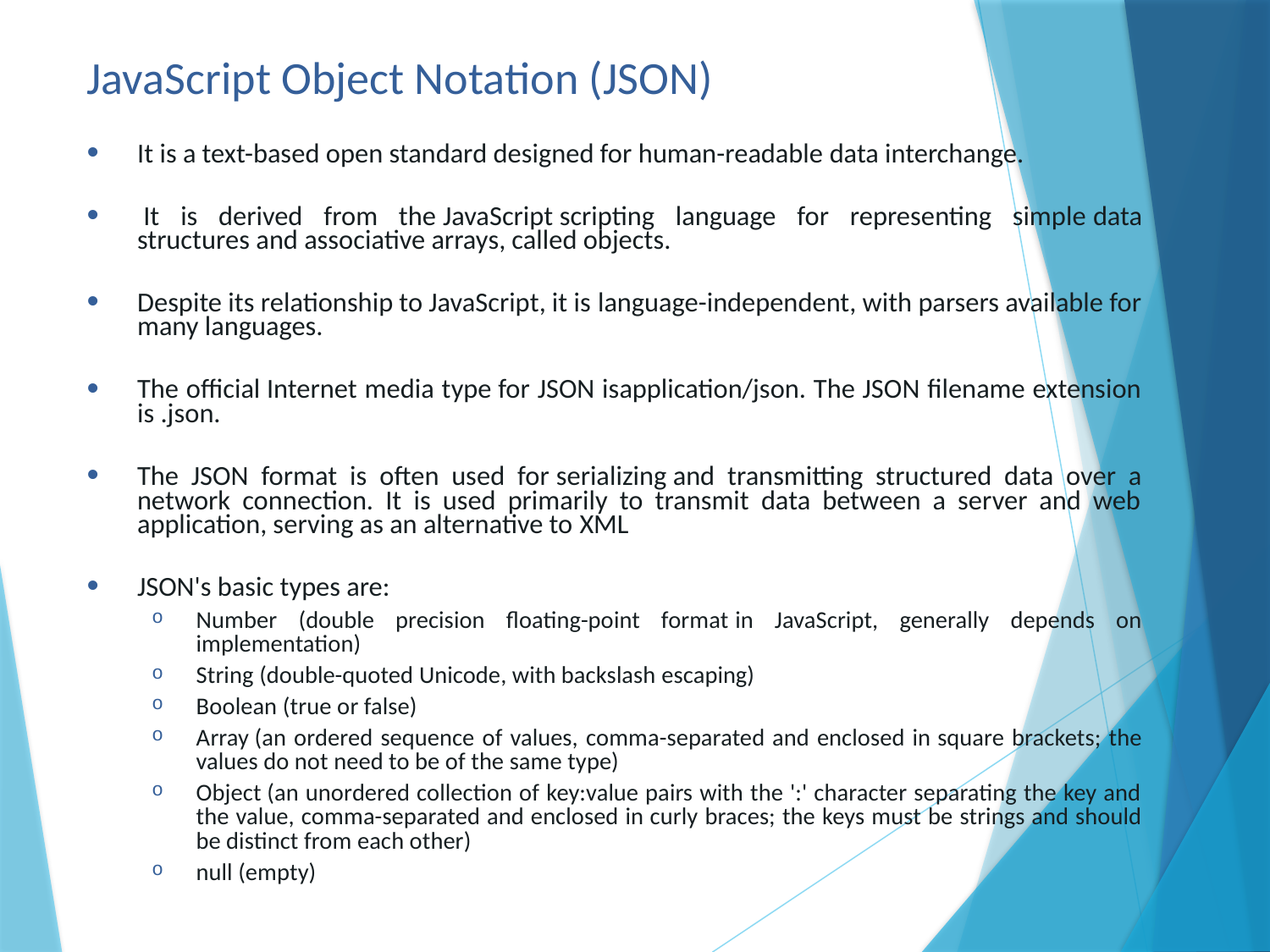

# JavaScript Object Notation (JSON)
It is a text-based open standard designed for human-readable data interchange.

 It is derived from the JavaScript scripting language for representing simple data structures and associative arrays, called objects.

Despite its relationship to JavaScript, it is language-independent, with parsers available for many languages.

The official Internet media type for JSON isapplication/json. The JSON filename extension is .json.

The JSON format is often used for serializing and transmitting structured data over a network connection. It is used primarily to transmit data between a server and web application, serving as an alternative to XML

JSON's basic types are:
Number (double precision floating-point format in JavaScript, generally depends on implementation)
String (double-quoted Unicode, with backslash escaping)
Boolean (true or false)
Array (an ordered sequence of values, comma-separated and enclosed in square brackets; the values do not need to be of the same type)
Object (an unordered collection of key:value pairs with the ':' character separating the key and the value, comma-separated and enclosed in curly braces; the keys must be strings and should be distinct from each other)
null (empty)